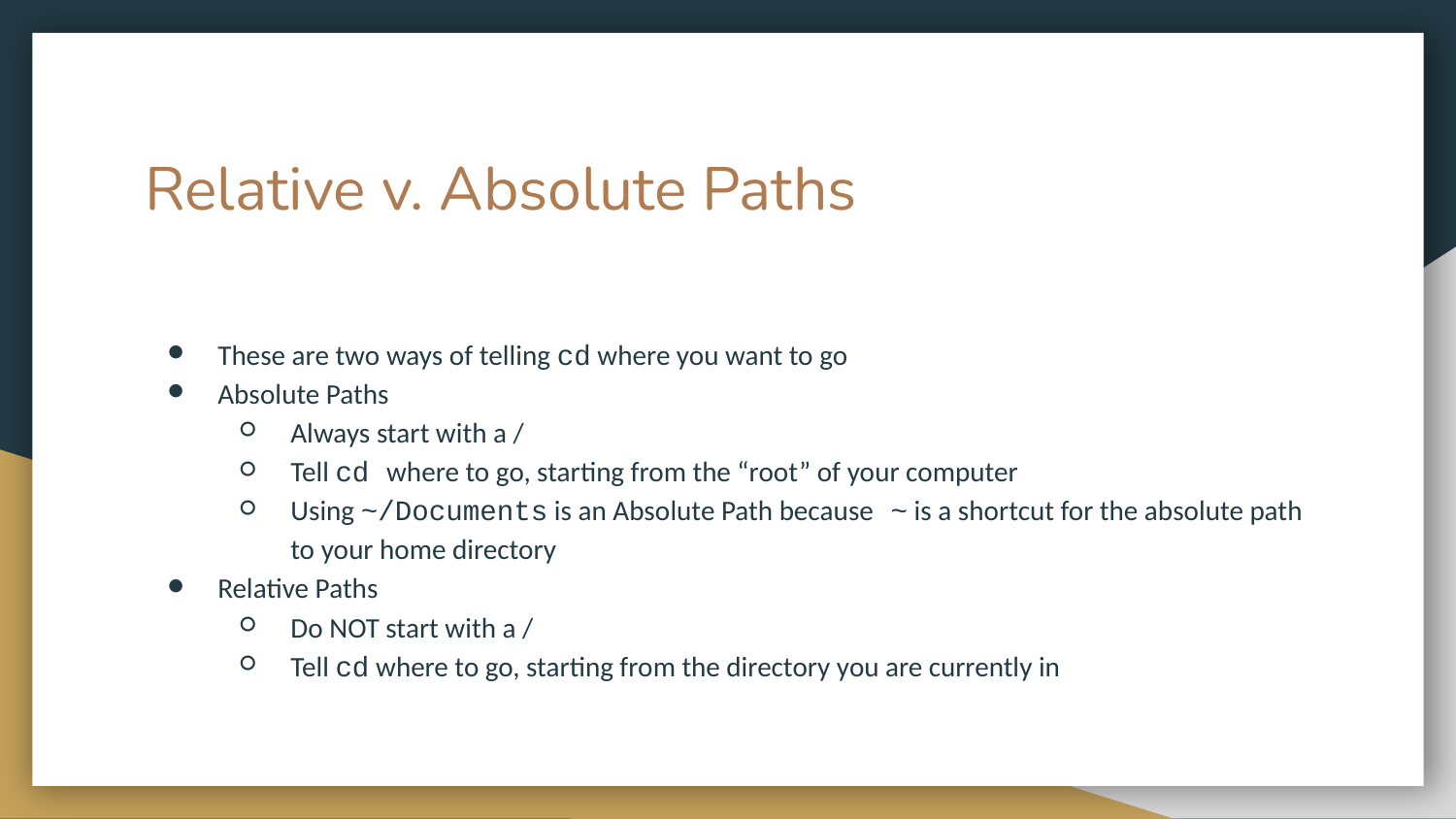

# Relative v. Absolute Paths
These are two ways of telling cd where you want to go
Absolute Paths
Always start with a /
Tell cd where to go, starting from the “root” of your computer
Using ~/Documents is an Absolute Path because ~ is a shortcut for the absolute path to your home directory
Relative Paths
Do NOT start with a /
Tell cd where to go, starting from the directory you are currently in